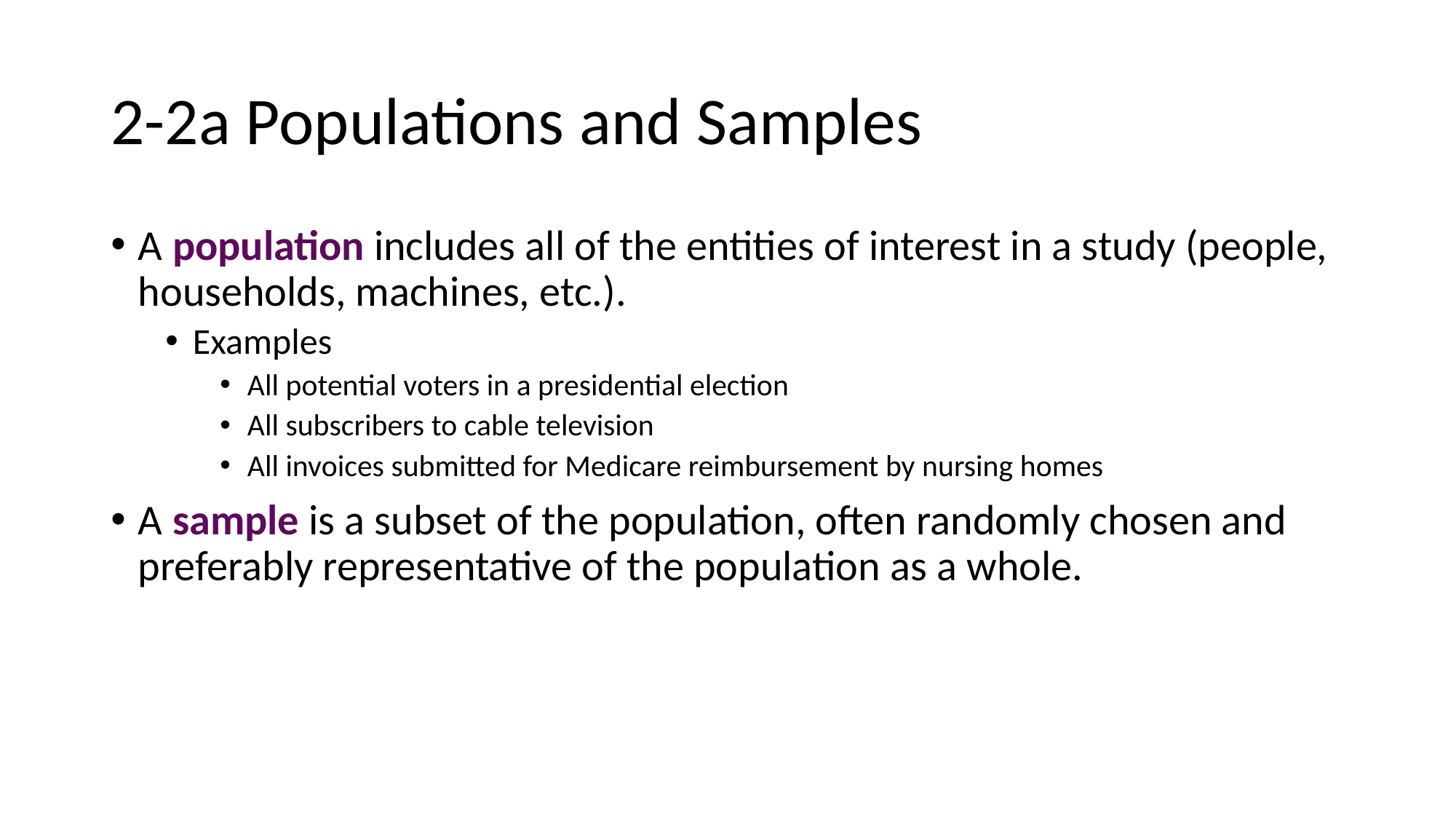

# 2-2a Populations and Samples
A population includes all of the entities of interest in a study (people, households, machines, etc.).
Examples
All potential voters in a presidential election
All subscribers to cable television
All invoices submitted for Medicare reimbursement by nursing homes
A sample is a subset of the population, often randomly chosen and preferably representative of the population as a whole.